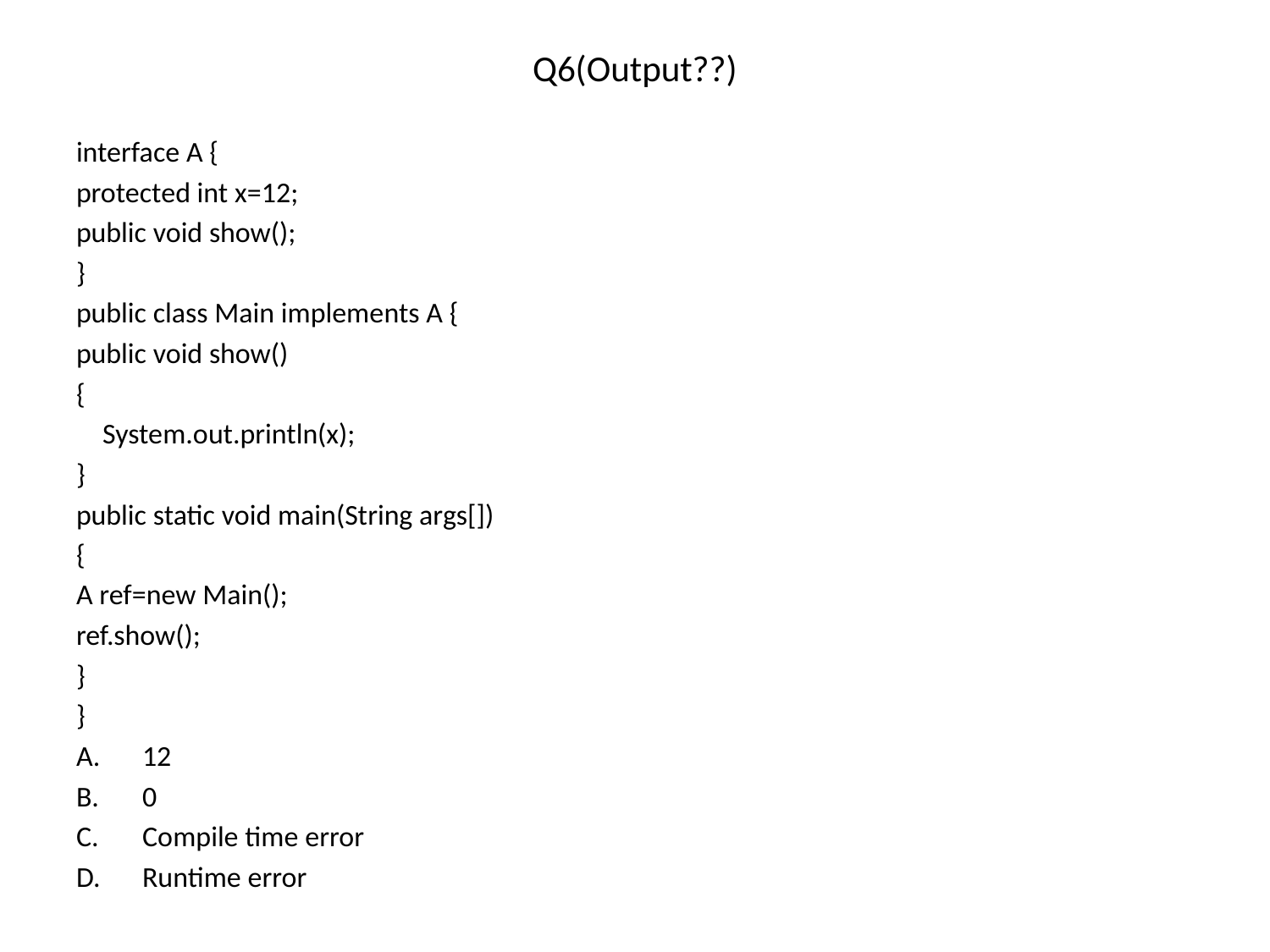

# Q6(Output??)
interface A {
protected int x=12;
public void show();
}
public class Main implements A {
public void show()
{
    System.out.println(x);
}
public static void main(String args[])
{
A ref=new Main();
ref.show();
}
}
12
0
Compile time error
Runtime error